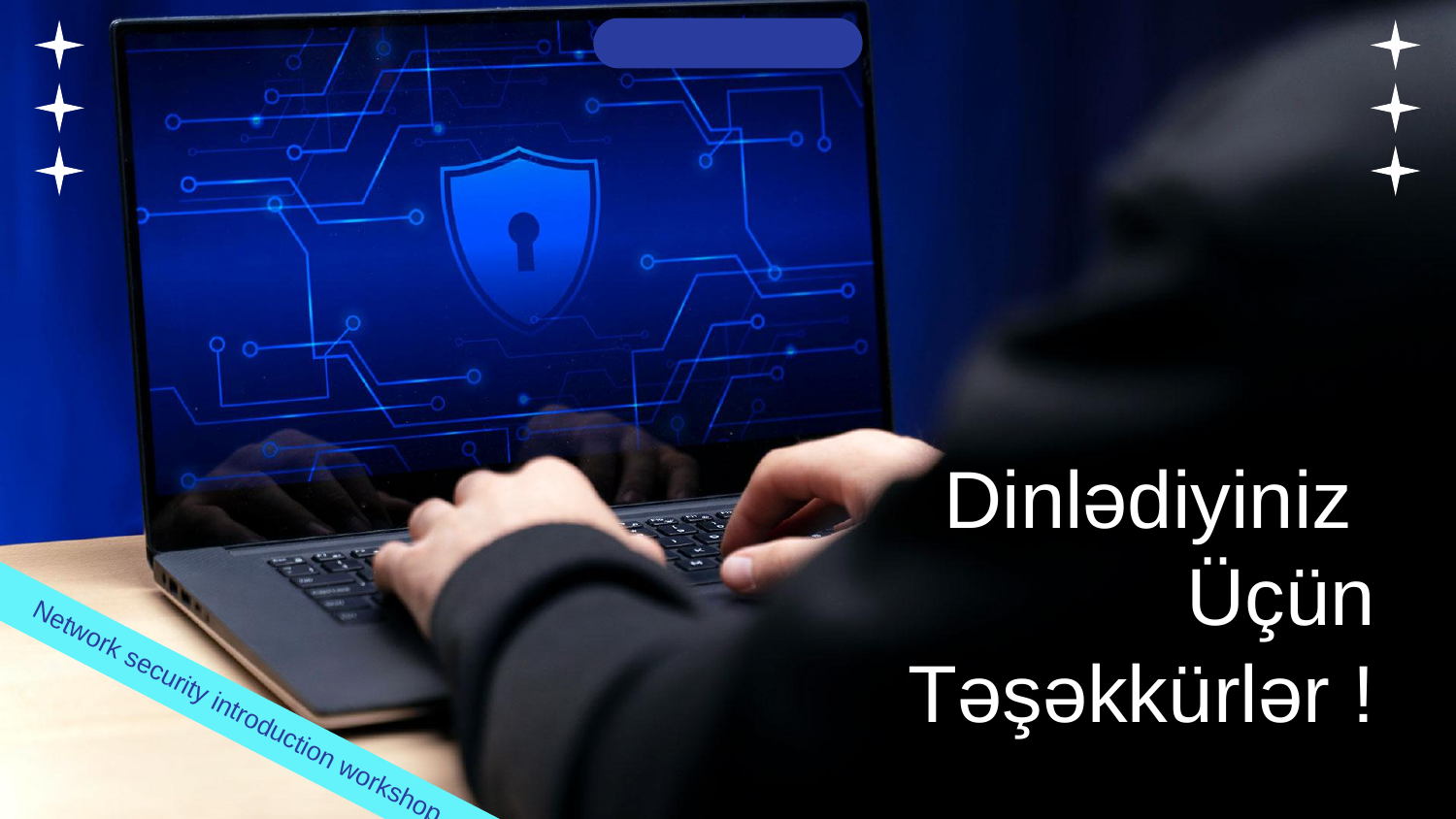

# Dinlədiyiniz Üçün Təşəkkürlər !
Network security introduction workshop